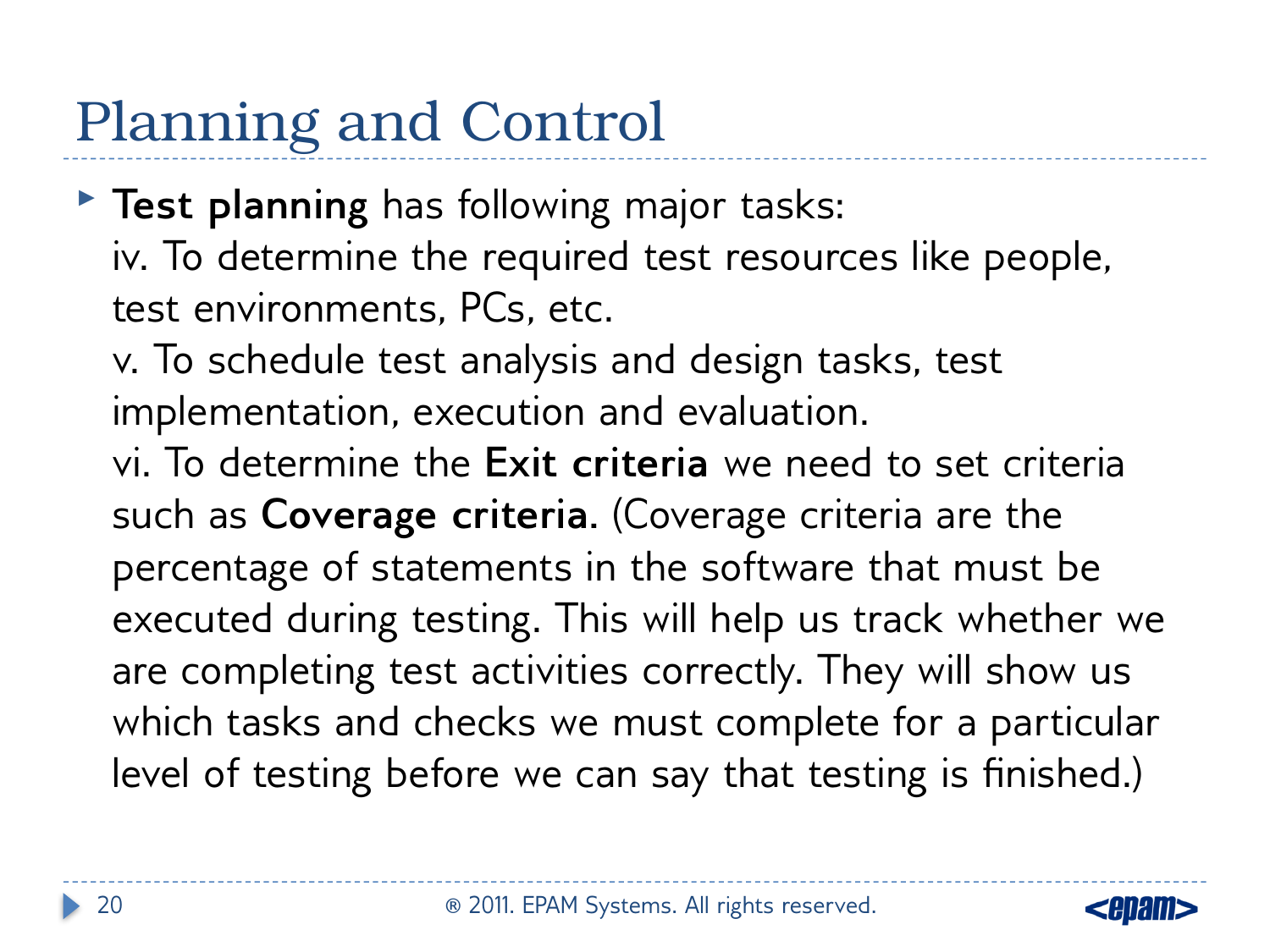

# Planning and Control
Test planning has following major tasks:
iv. To determine the required test resources like people, test environments, PCs, etc.
v. To schedule test analysis and design tasks, test implementation, execution and evaluation.
vi. To determine the Exit criteria we need to set criteria such as Coverage criteria. (Coverage criteria are the percentage of statements in the software that must be executed during testing. This will help us track whether we are completing test activities correctly. They will show us which tasks and checks we must complete for a particular   level of testing before we can say that testing is finished.)

20
® 2011. EPAM Systems. All rights reserved.